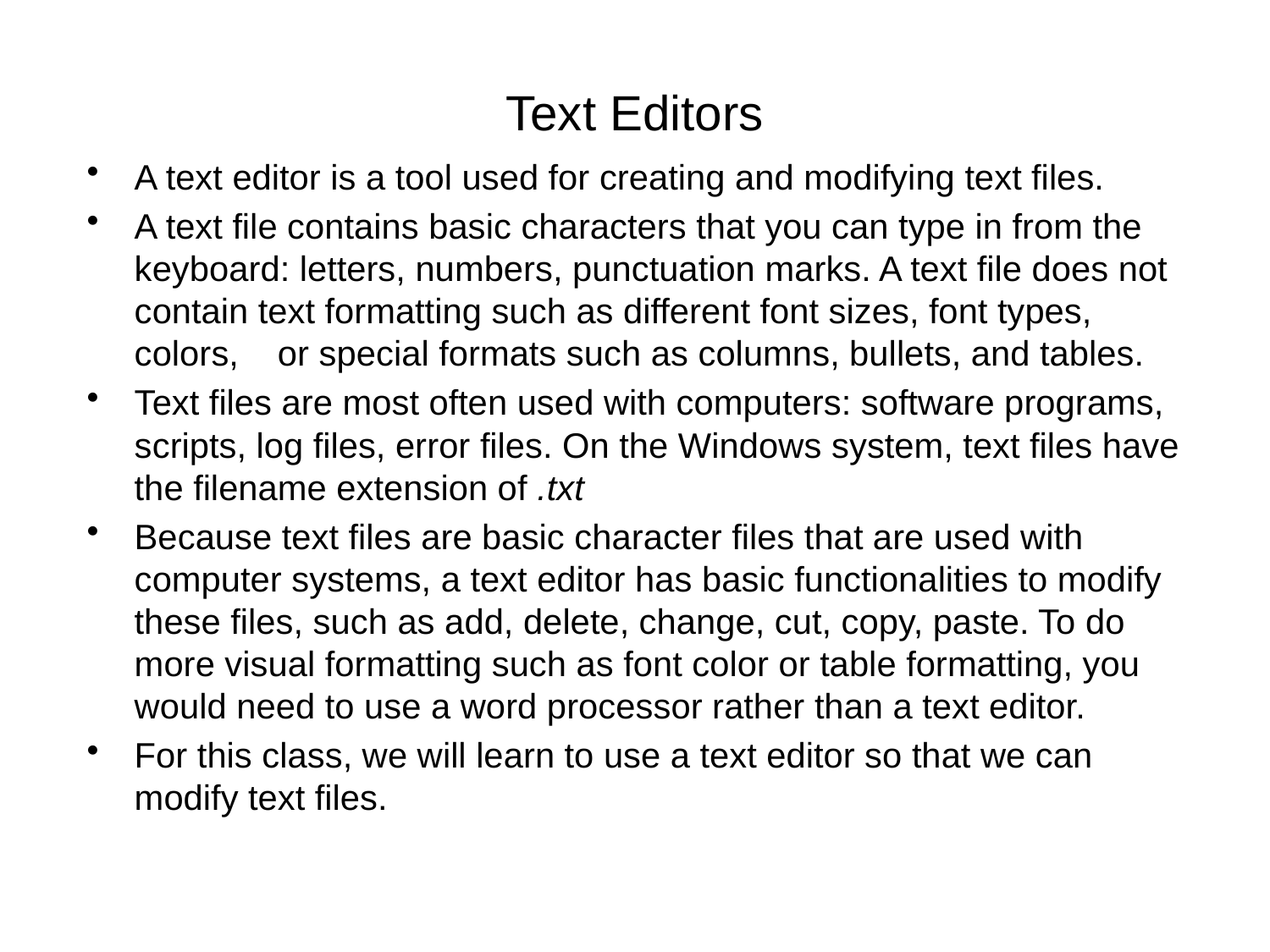

# Text Editors
A text editor is a tool used for creating and modifying text files.
A text file contains basic characters that you can type in from the keyboard: letters, numbers, punctuation marks. A text file does not contain text formatting such as different font sizes, font types, colors,    or special formats such as columns, bullets, and tables.
Text files are most often used with computers: software programs, scripts, log files, error files. On the Windows system, text files have the filename extension of .txt
Because text files are basic character files that are used with computer systems, a text editor has basic functionalities to modify these files, such as add, delete, change, cut, copy, paste. To do more visual formatting such as font color or table formatting, you would need to use a word processor rather than a text editor.
For this class, we will learn to use a text editor so that we can modify text files.